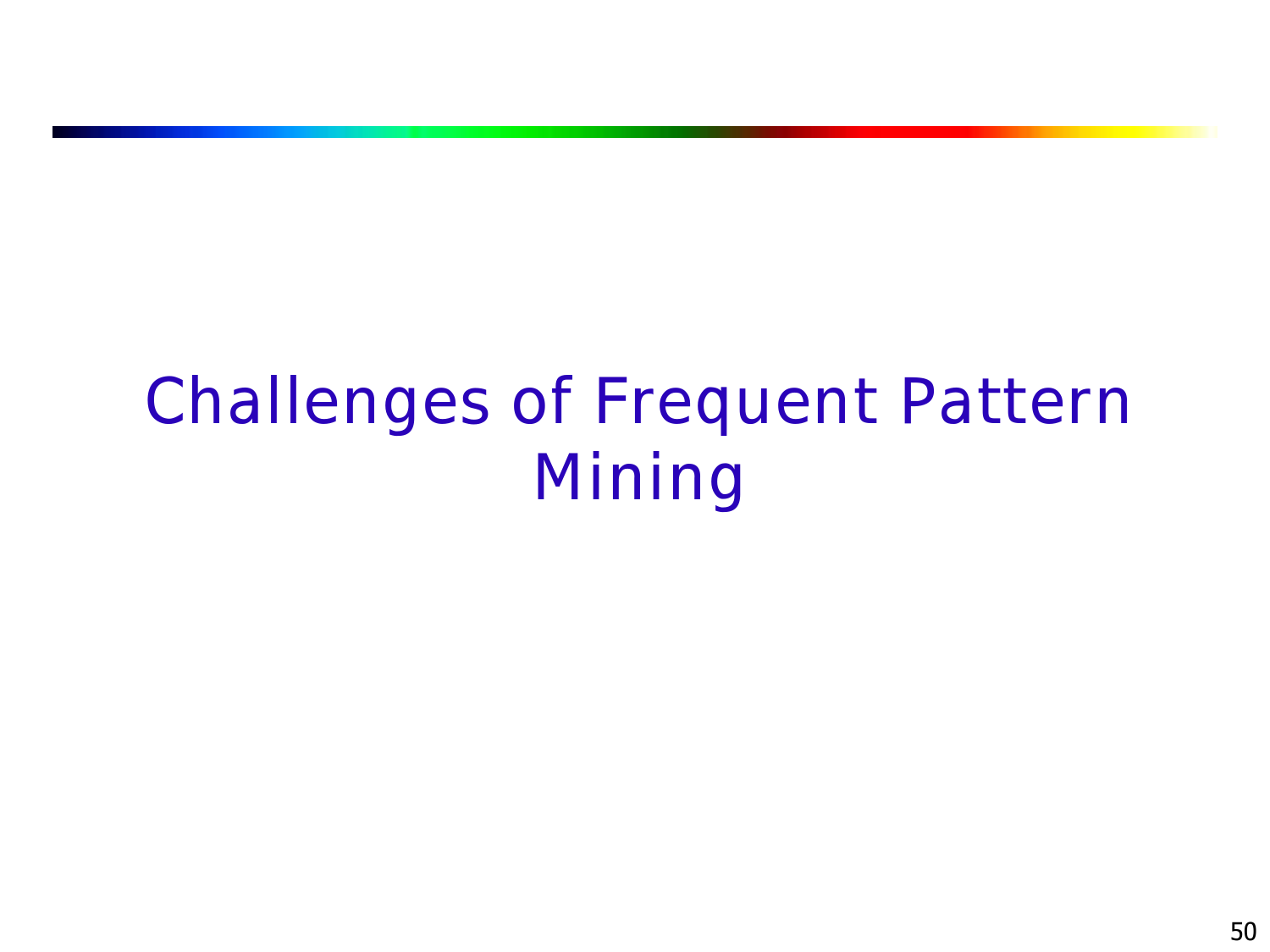

# Challenges of Frequent Pattern Mining
50